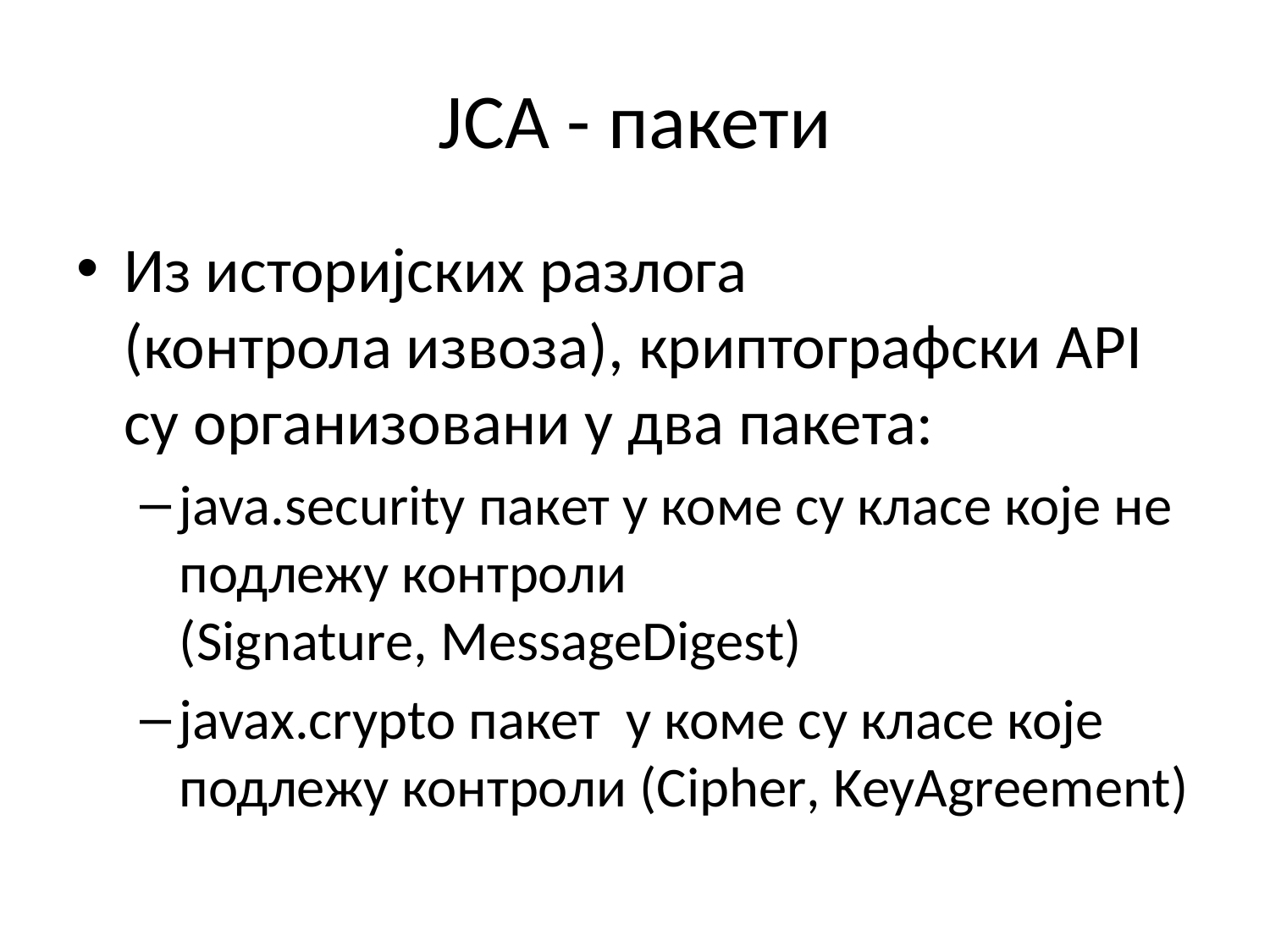

# JCA - пакети
Из историјских разлога
(контрола извоза), криптографски API су организовани у два пакета:
java.security пакет у коме су класе које не подлежу контроли
(Signature, MessageDigest)
javax.crypto пакет  у коме су класе које подлежу контроли (Cipher, KeyAgreement)